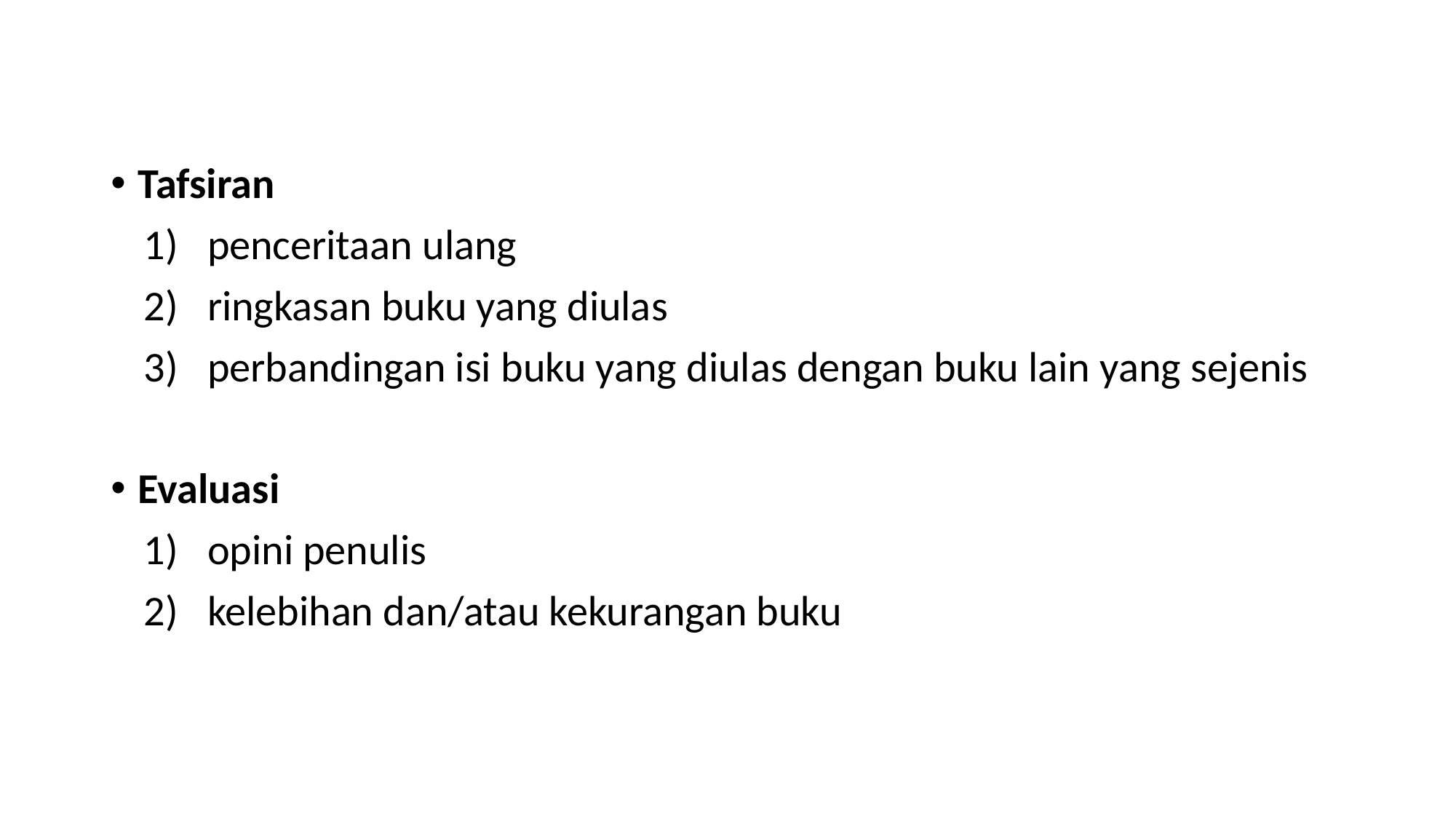

#
Tafsiran
penceritaan ulang
ringkasan buku yang diulas
perbandingan isi buku yang diulas dengan buku lain yang sejenis

Evaluasi
opini penulis
kelebihan dan/atau kekurangan buku